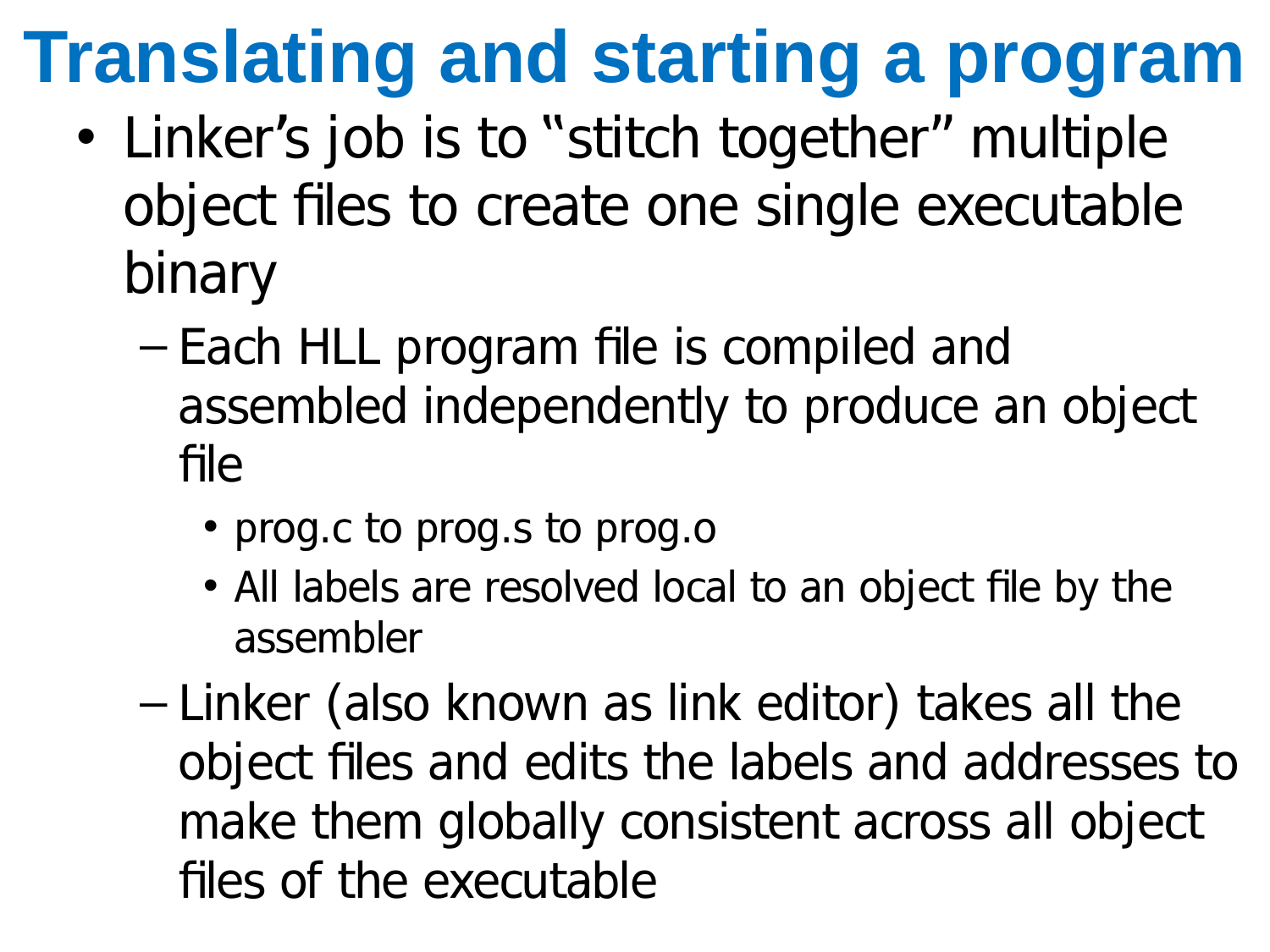

# Translating and starting a program
Linker’s job is to “stitch together” multiple object files to create one single executable binary
Each HLL program file is compiled and assembled independently to produce an object file
prog.c to prog.s to prog.o
All labels are resolved local to an object file by the assembler
Linker (also known as link editor) takes all the object files and edits the labels and addresses to make them globally consistent across all object files of the executable